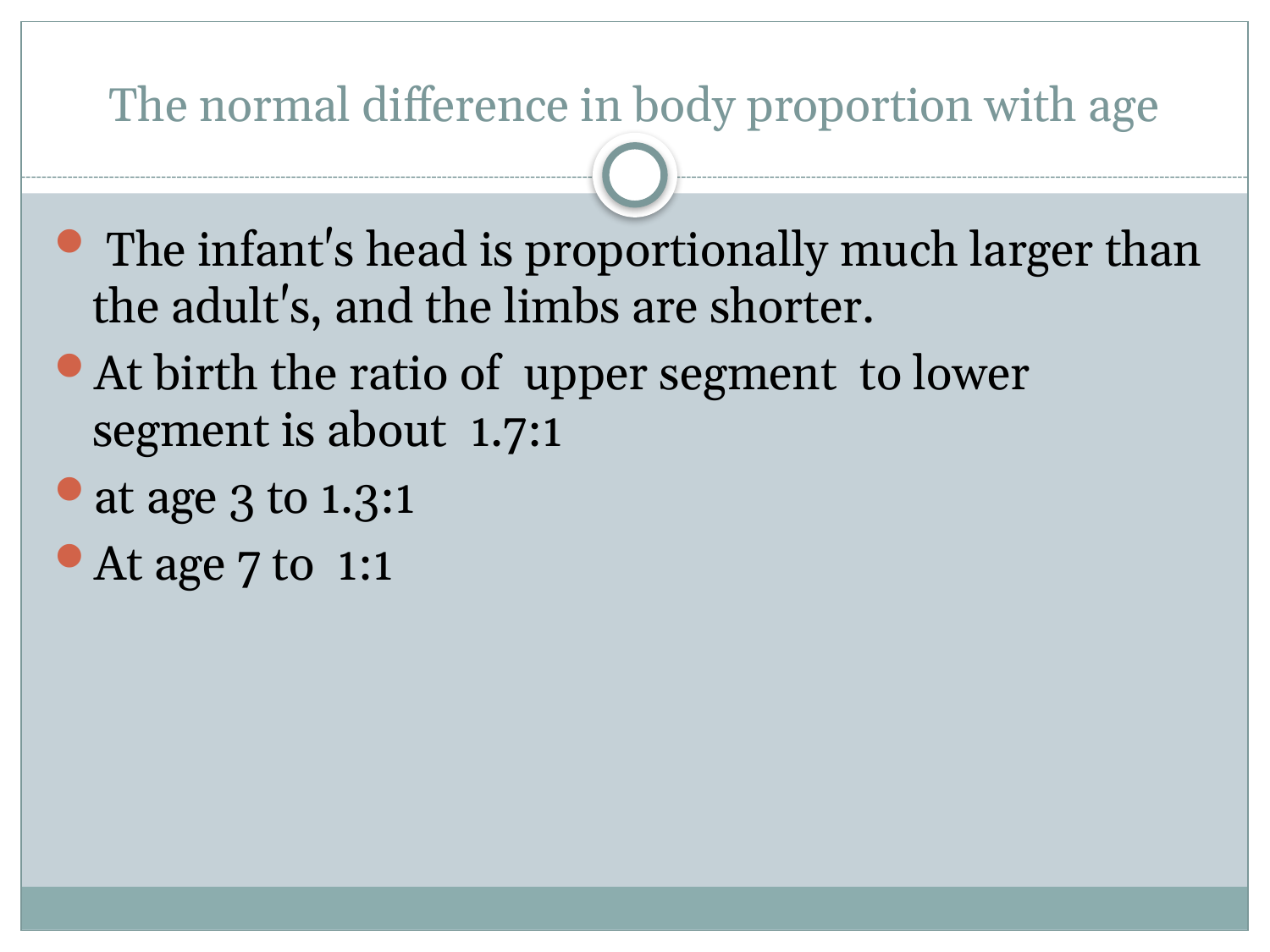

# The normal difference in body proportion with age
 The infant's head is proportionally much larger than the adult's, and the limbs are shorter.
At birth the ratio of  upper segment  to lower segment is about  1.7:1
at age 3 to 1.3:1
At age 7 to  1:1